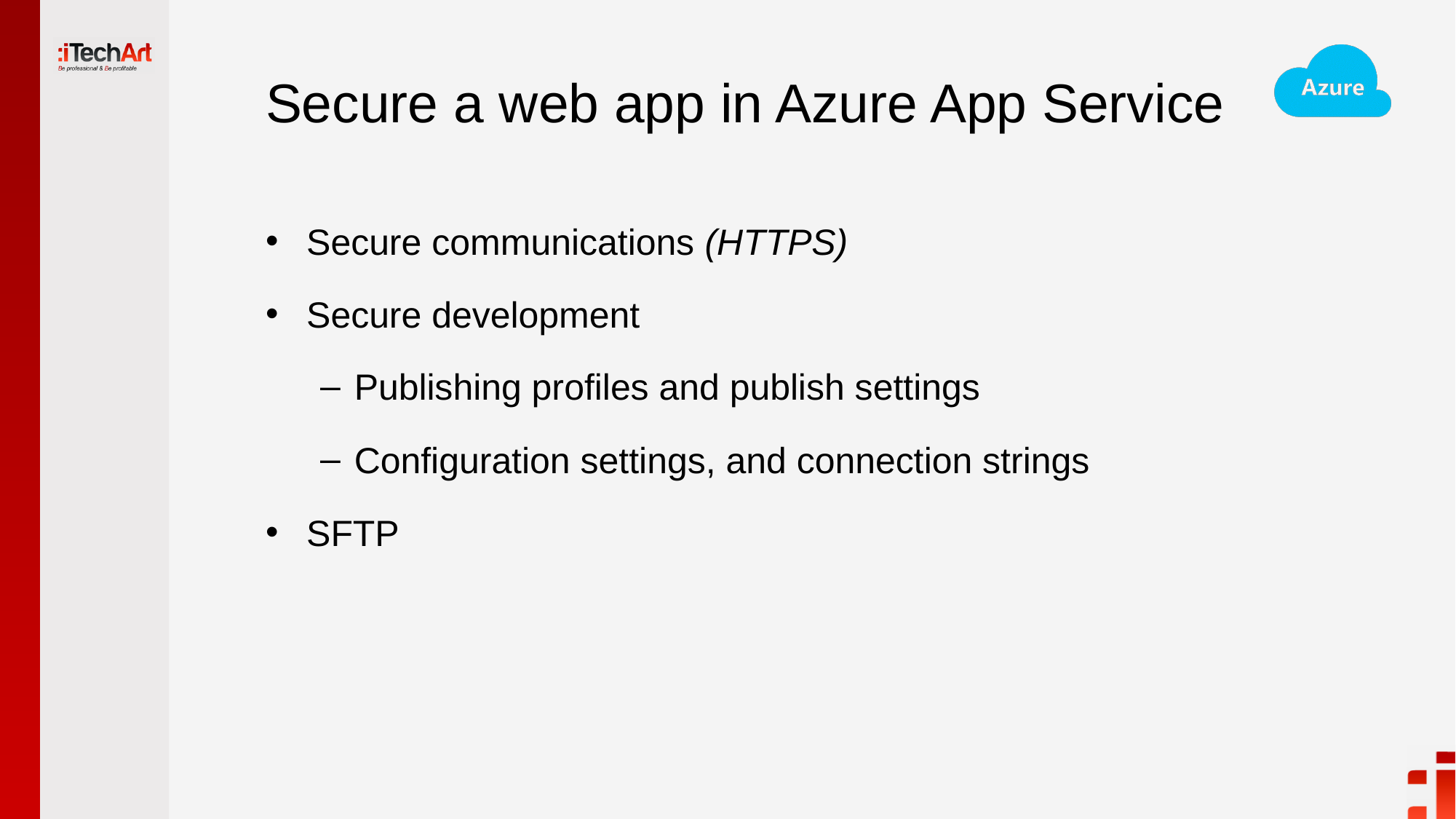

# Secure a web app in Azure App Service
Secure communications (HTTPS)
Secure development
Publishing profiles and publish settings
Configuration settings, and connection strings
SFTP